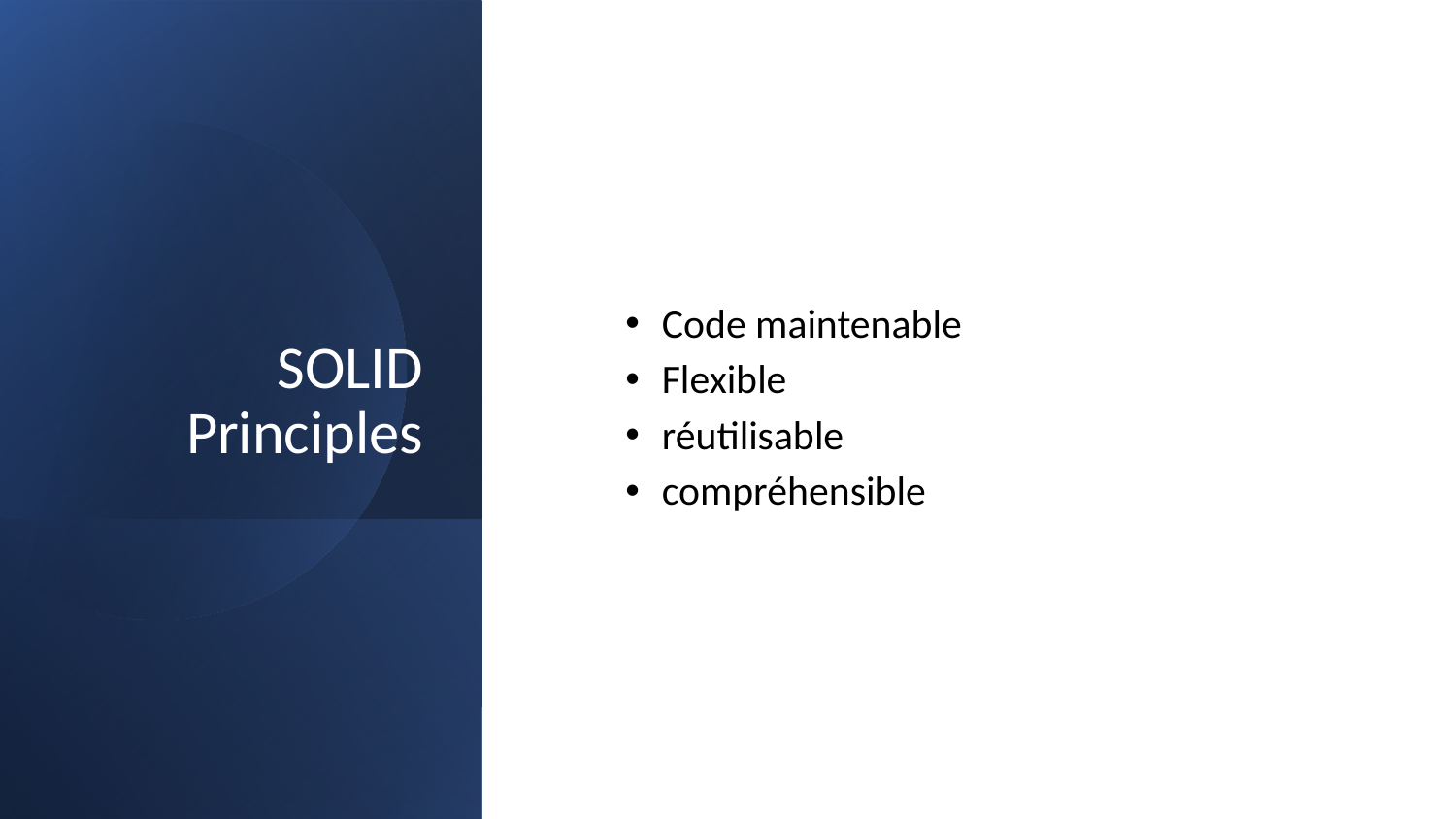

# SOLID Principles
Code maintenable
Flexible
réutilisable
compréhensible